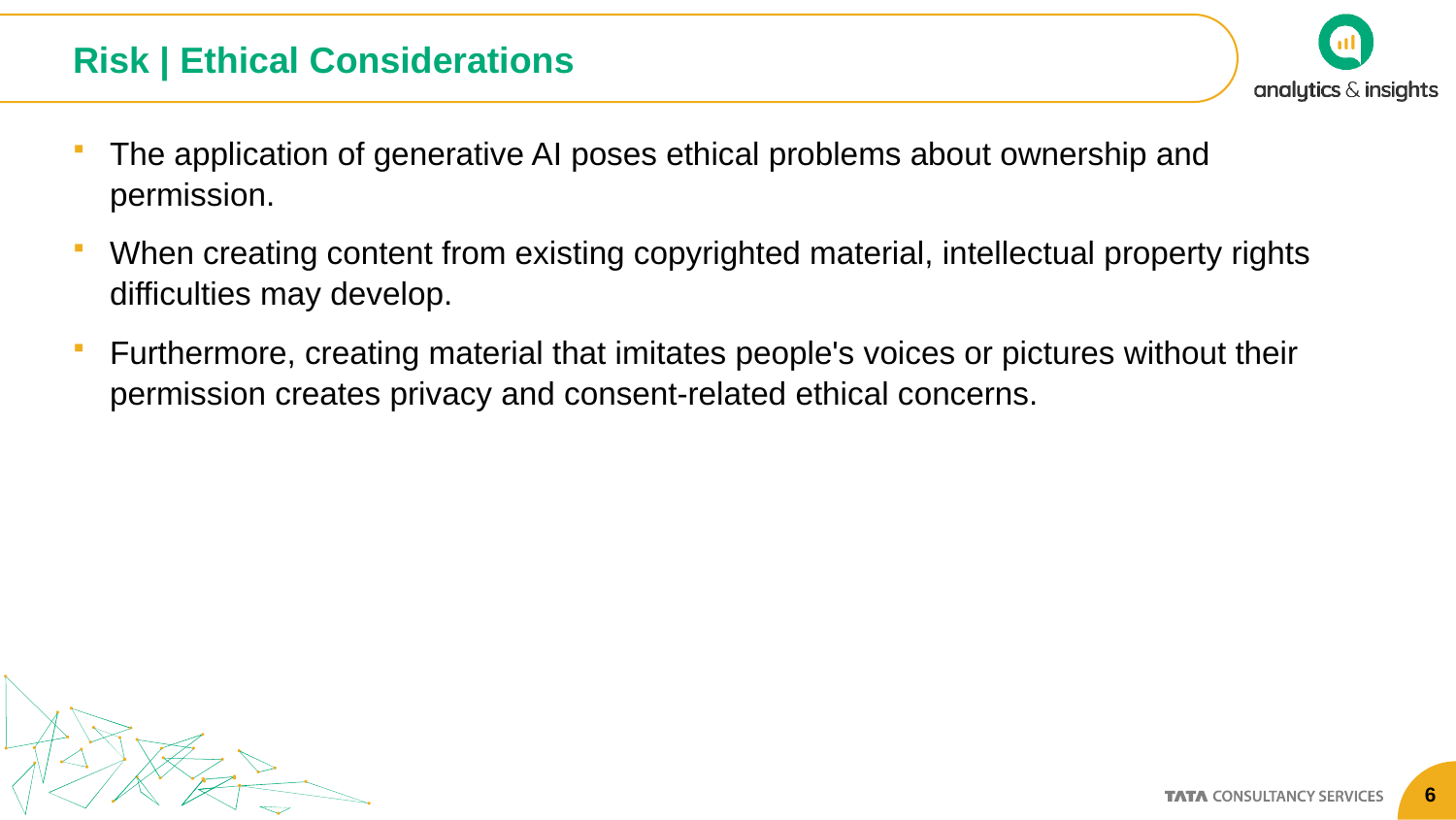

# Risk | Ethical Considerations
The application of generative AI poses ethical problems about ownership and permission.
When creating content from existing copyrighted material, intellectual property rights difficulties may develop.
Furthermore, creating material that imitates people's voices or pictures without their permission creates privacy and consent-related ethical concerns.
6